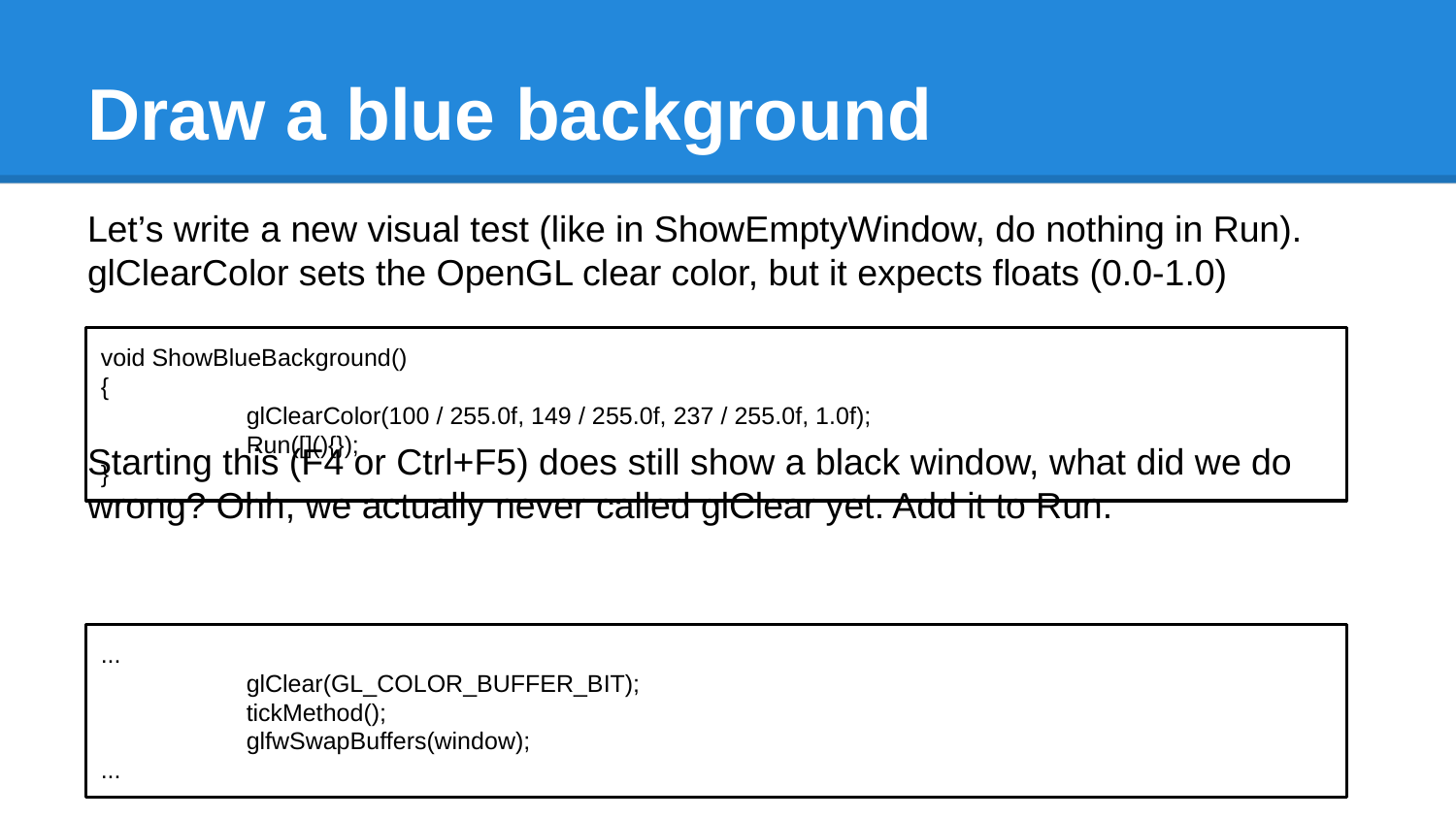

# Draw a blue background
Let’s write a new visual test (like in ShowEmptyWindow, do nothing in Run).
glClearColor sets the OpenGL clear color, but it expects floats (0.0-1.0)

Starting this (F4 or Ctrl+F5) does still show a black window, what did we do wrong? Ohh, we actually never called glClear yet. Add it to Run.
void ShowBlueBackground()
{
	glClearColor(100 / 255.0f, 149 / 255.0f, 237 / 255.0f, 1.0f);
	Run([](){});
}

...
	glClear(GL_COLOR_BUFFER_BIT);
	tickMethod();
	glfwSwapBuffers(window);
...